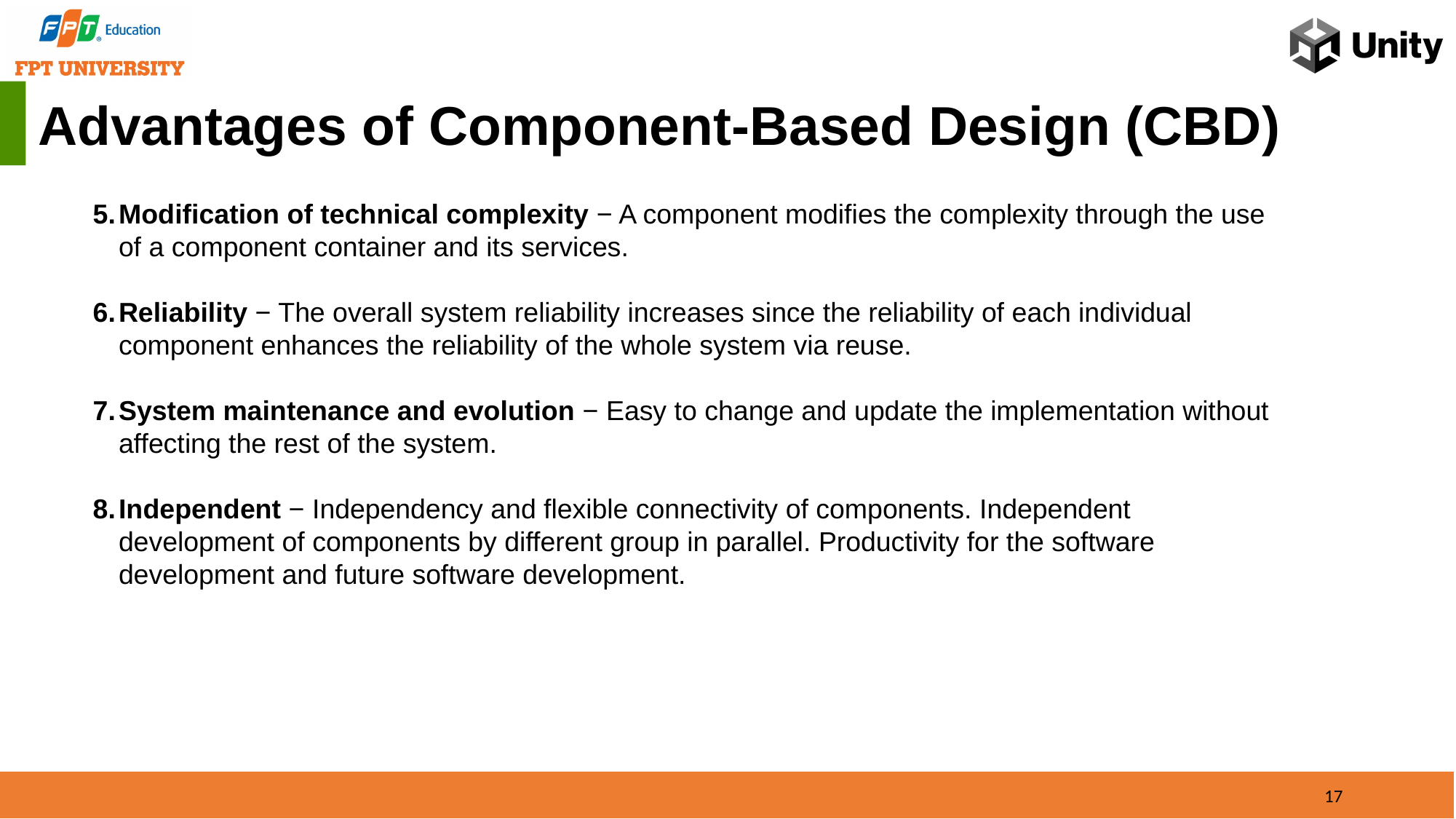

Advantages of Component-Based Design (CBD)
Modification of technical complexity − A component modifies the complexity through the use of a component container and its services.

Reliability − The overall system reliability increases since the reliability of each individual component enhances the reliability of the whole system via reuse.

System maintenance and evolution − Easy to change and update the implementation without affecting the rest of the system.

Independent − Independency and flexible connectivity of components. Independent development of components by different group in parallel. Productivity for the software development and future software development.
17